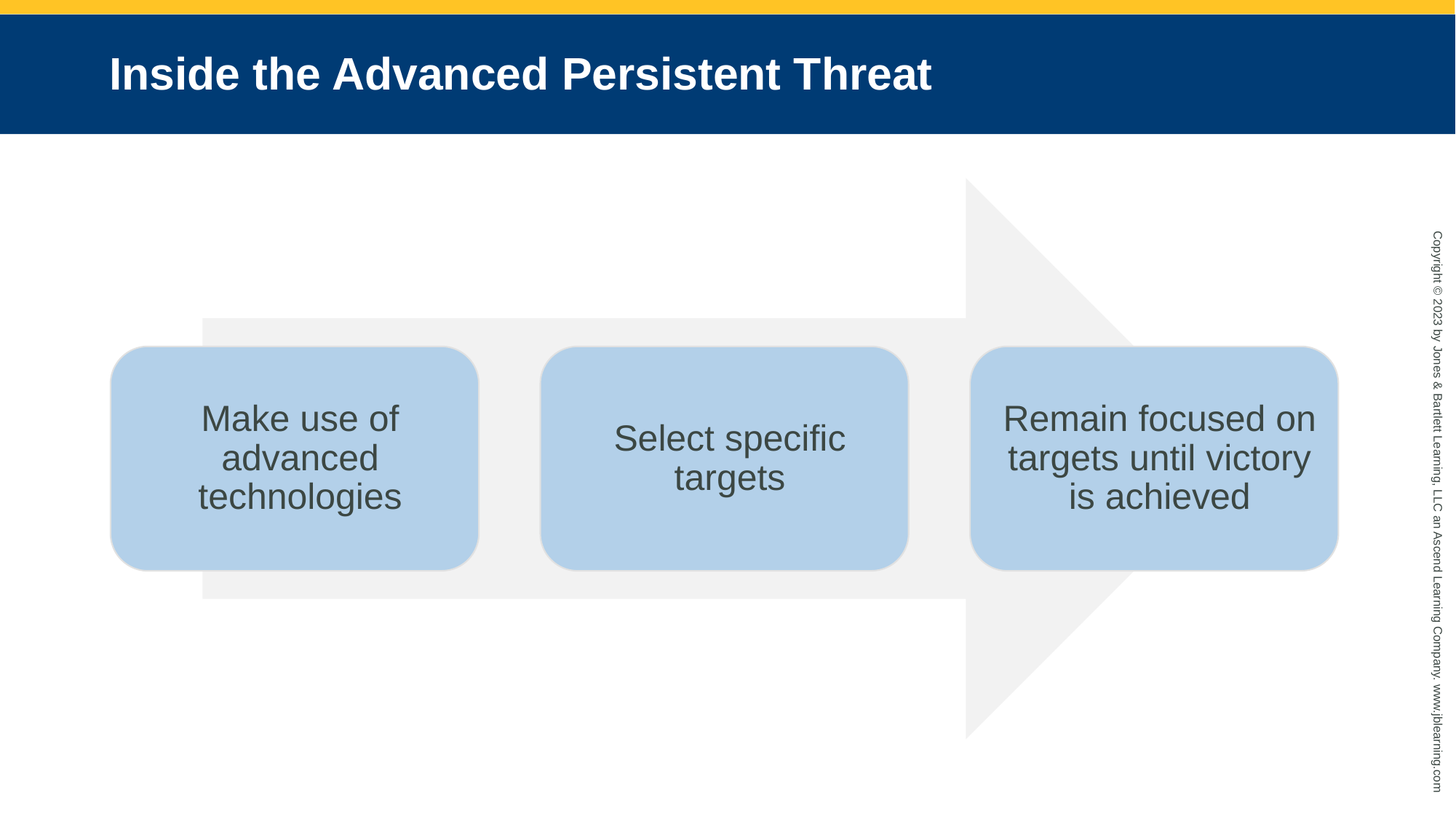

# Inside the Advanced Persistent Threat
Make use of advanced technologies
Select specific targets
Remain focused on targets until victory is achieved